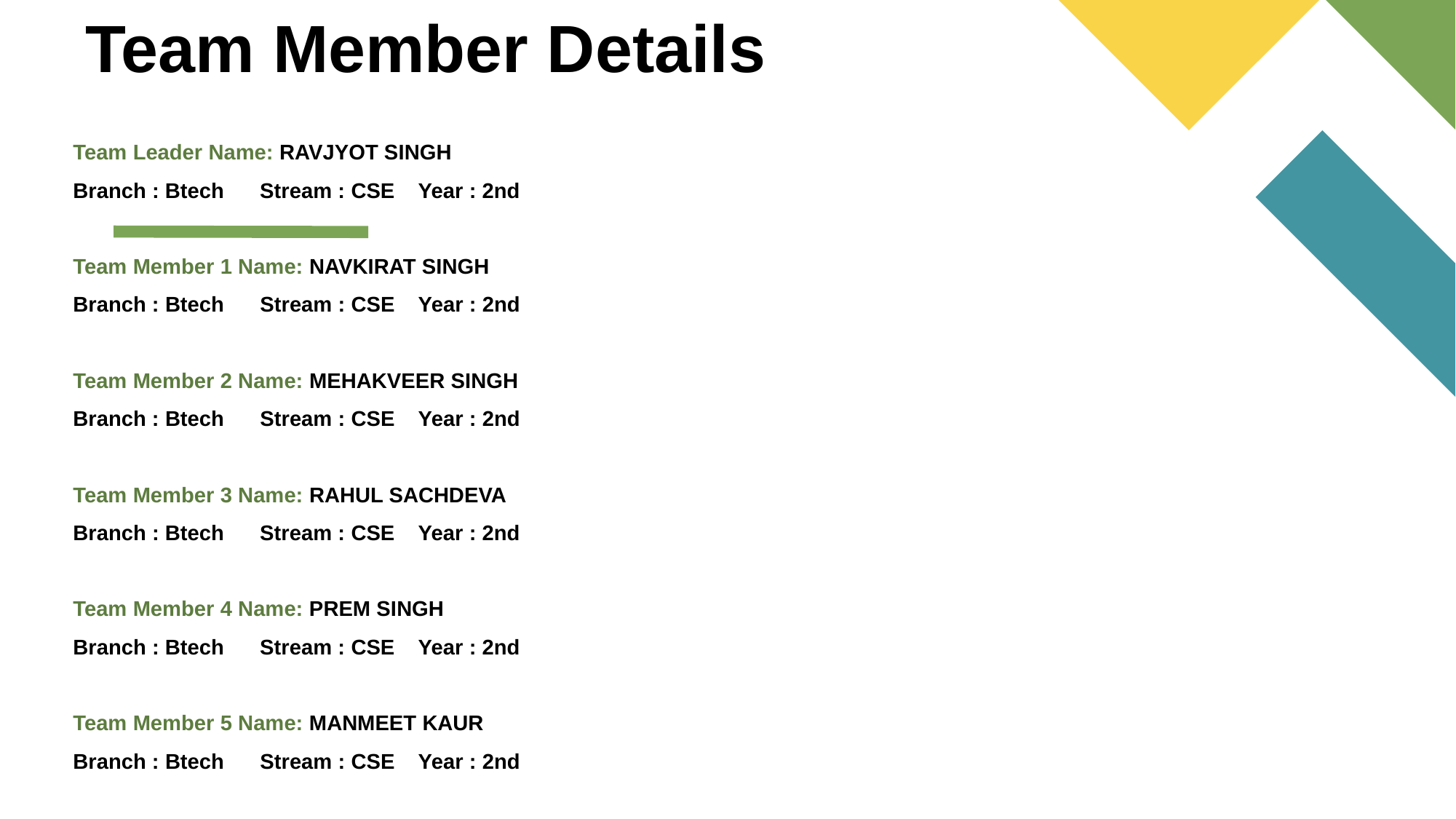

# Team Member Details
Team Leader Name: RAVJYOT SINGH
Branch : Btech      Stream : CSE    Year : 2nd

Team Member 1 Name: NAVKIRAT SINGH
Branch : Btech      Stream : CSE    Year : 2nd

Team Member 2 Name: MEHAKVEER SINGH
Branch : Btech      Stream : CSE    Year : 2nd

Team Member 3 Name: RAHUL SACHDEVA
Branch : Btech      Stream : CSE    Year : 2nd

Team Member 4 Name: PREM SINGH
Branch : Btech      Stream : CSE    Year : 2nd

Team Member 5 Name: MANMEET KAUR
Branch : Btech      Stream : CSE    Year : 2nd